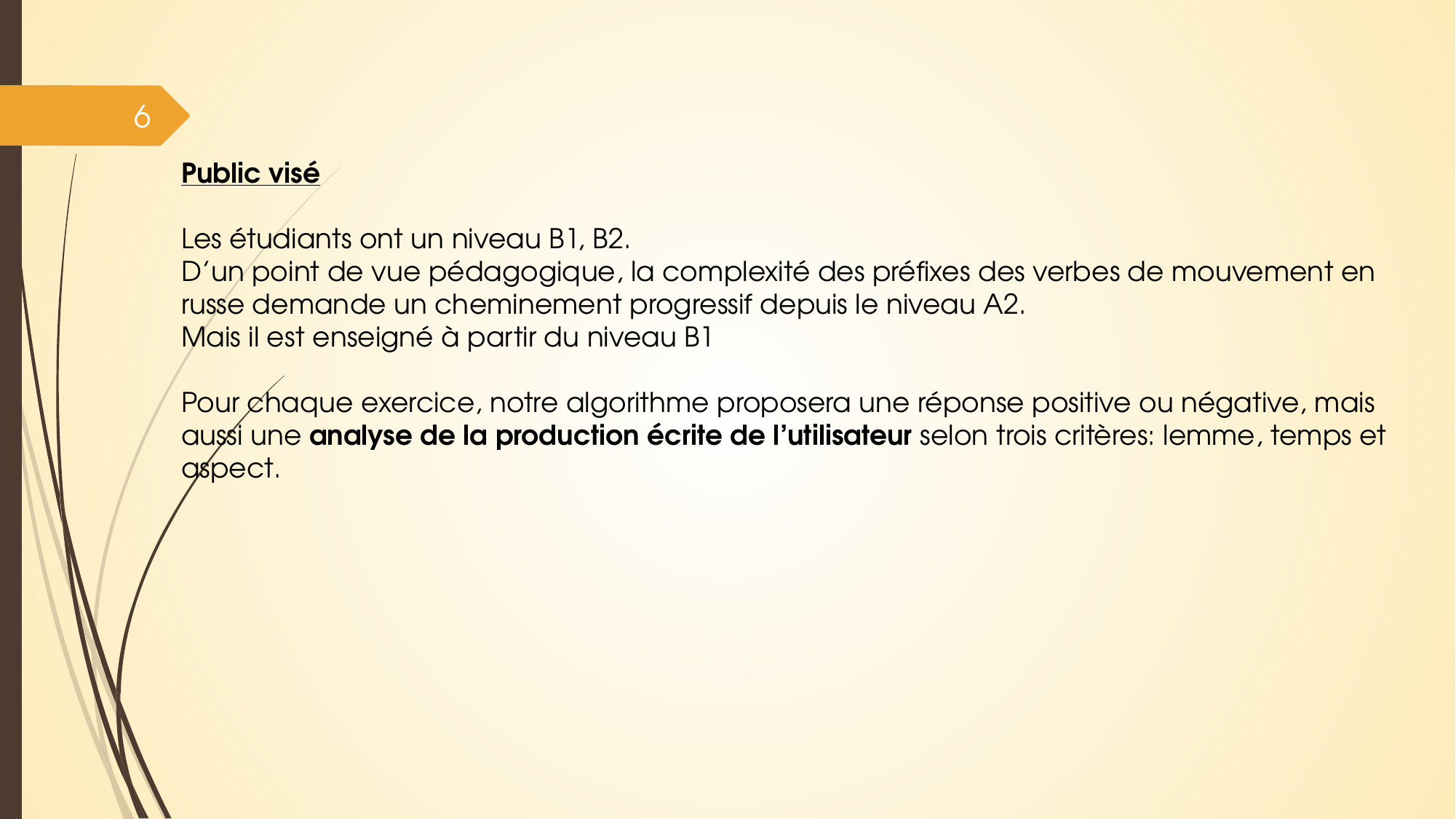

6
Public visé

Les étudiants ont un niveau B1, B2.
D’un point de vue pédagogique, la complexité des préfixes des verbes de mouvement en russe demande un cheminement progressif depuis le niveau A2.
Mais il est enseigné à partir du niveau B1

Pour chaque exercice, notre algorithme proposera une réponse positive ou négative, mais aussi une analyse de la production écrite de l’utilisateur selon trois critères: lemme, temps et aspect.